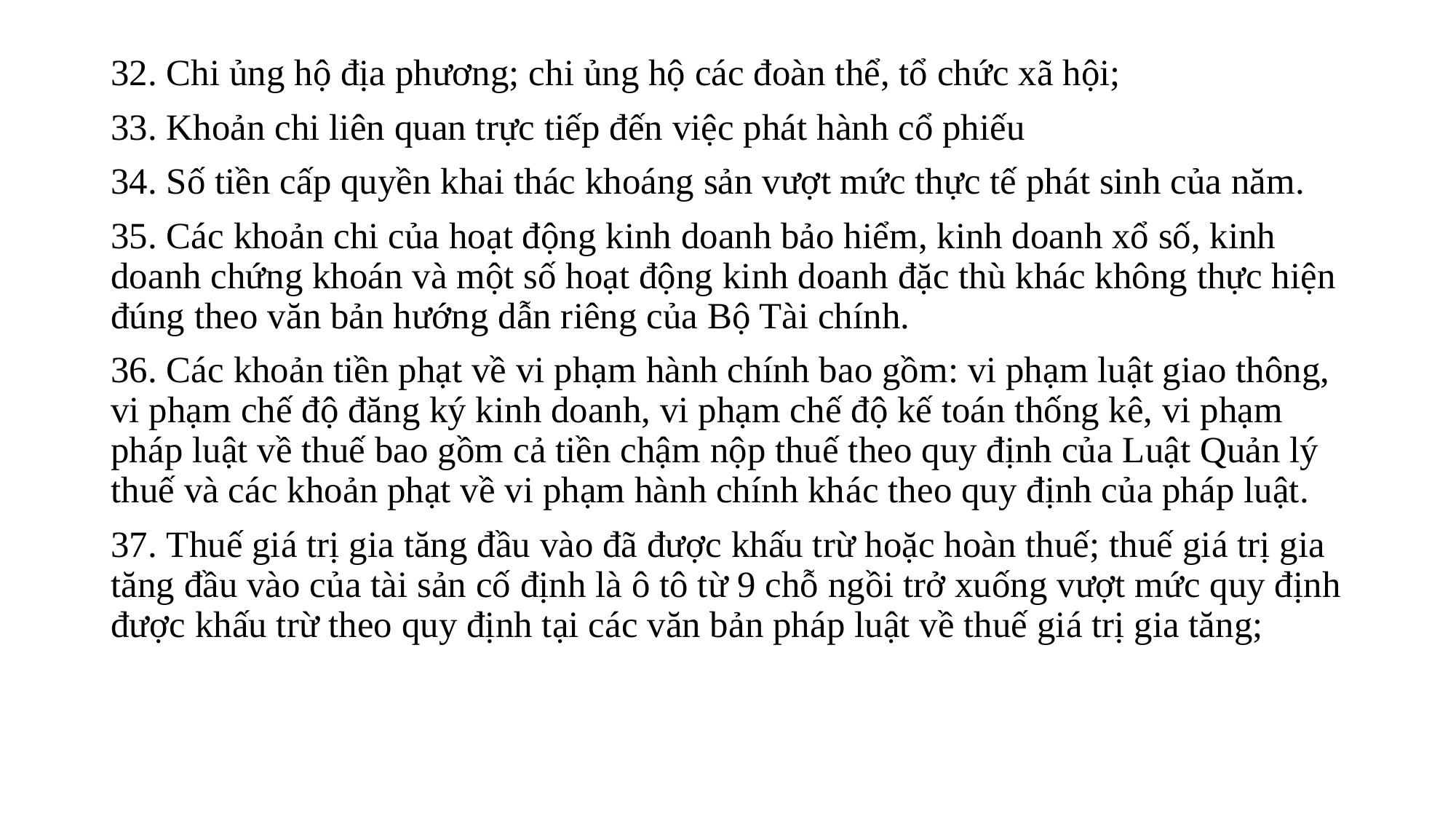

32. Chi ủng hộ địa phương; chi ủng hộ các đoàn thể, tổ chức xã hội;
33. Khoản chi liên quan trực tiếp đến việc phát hành cổ phiếu
34. Số tiền cấp quyền khai thác khoáng sản vượt mức thực tế phát sinh của năm.
35. Các khoản chi của hoạt động kinh doanh bảo hiểm, kinh doanh xổ số, kinh doanh chứng khoán và một số hoạt động kinh doanh đặc thù khác không thực hiện đúng theo văn bản hướng dẫn riêng của Bộ Tài chính.
36. Các khoản tiền phạt về vi phạm hành chính bao gồm: vi phạm luật giao thông, vi phạm chế độ đăng ký kinh doanh, vi phạm chế độ kế toán thống kê, vi phạm pháp luật về thuế bao gồm cả tiền chậm nộp thuế theo quy định của Luật Quản lý thuế và các khoản phạt về vi phạm hành chính khác theo quy định của pháp luật.
37. Thuế giá trị gia tăng đầu vào đã được khấu trừ hoặc hoàn thuế; thuế giá trị gia tăng đầu vào của tài sản cố định là ô tô từ 9 chỗ ngồi trở xuống vượt mức quy định được khấu trừ theo quy định tại các văn bản pháp luật về thuế giá trị gia tăng;